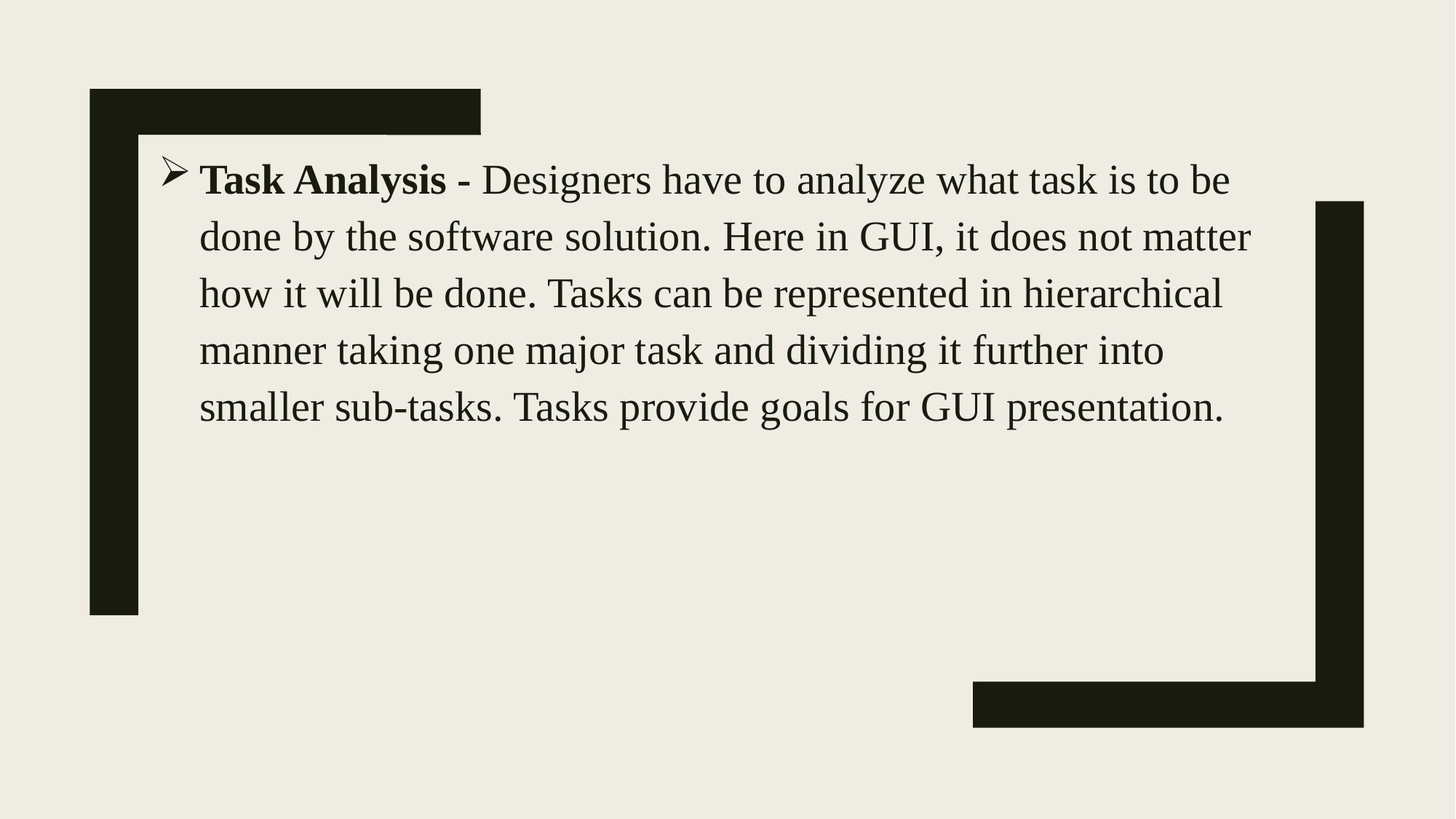

Task Analysis - Designers have to analyze what task is to be done by the software solution. Here in GUI, it does not matter how it will be done. Tasks can be represented in hierarchical manner taking one major task and dividing it further into smaller sub-tasks. Tasks provide goals for GUI presentation.